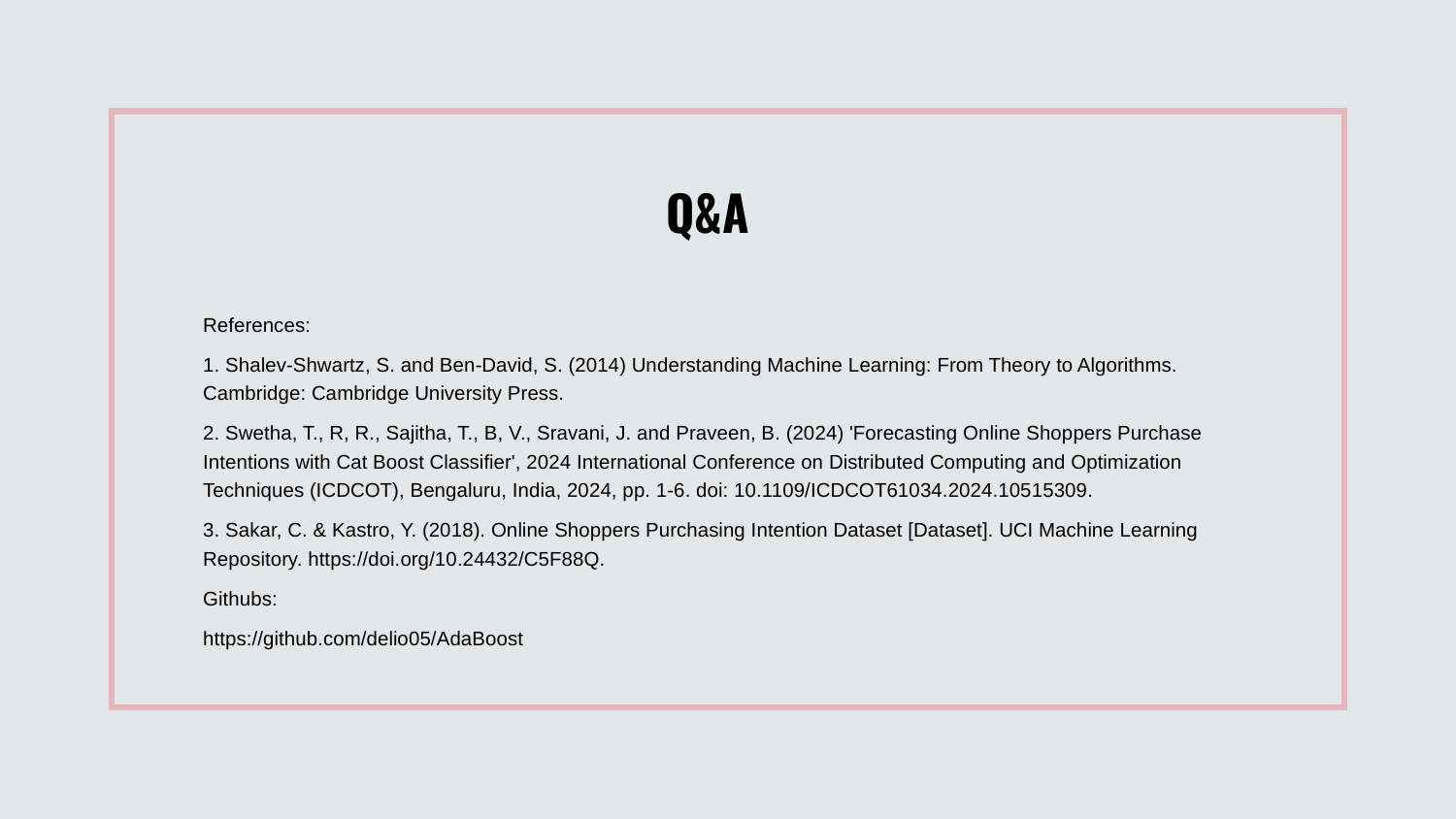

# Q&A
References:
1. Shalev-Shwartz, S. and Ben-David, S. (2014) Understanding Machine Learning: From Theory to Algorithms. Cambridge: Cambridge University Press.
2. Swetha, T., R, R., Sajitha, T., B, V., Sravani, J. and Praveen, B. (2024) 'Forecasting Online Shoppers Purchase Intentions with Cat Boost Classifier', 2024 International Conference on Distributed Computing and Optimization Techniques (ICDCOT), Bengaluru, India, 2024, pp. 1-6. doi: 10.1109/ICDCOT61034.2024.10515309.
3. Sakar, C. & Kastro, Y. (2018). Online Shoppers Purchasing Intention Dataset [Dataset]. UCI Machine Learning Repository. https://doi.org/10.24432/C5F88Q.
Githubs:
https://github.com/delio05/AdaBoost